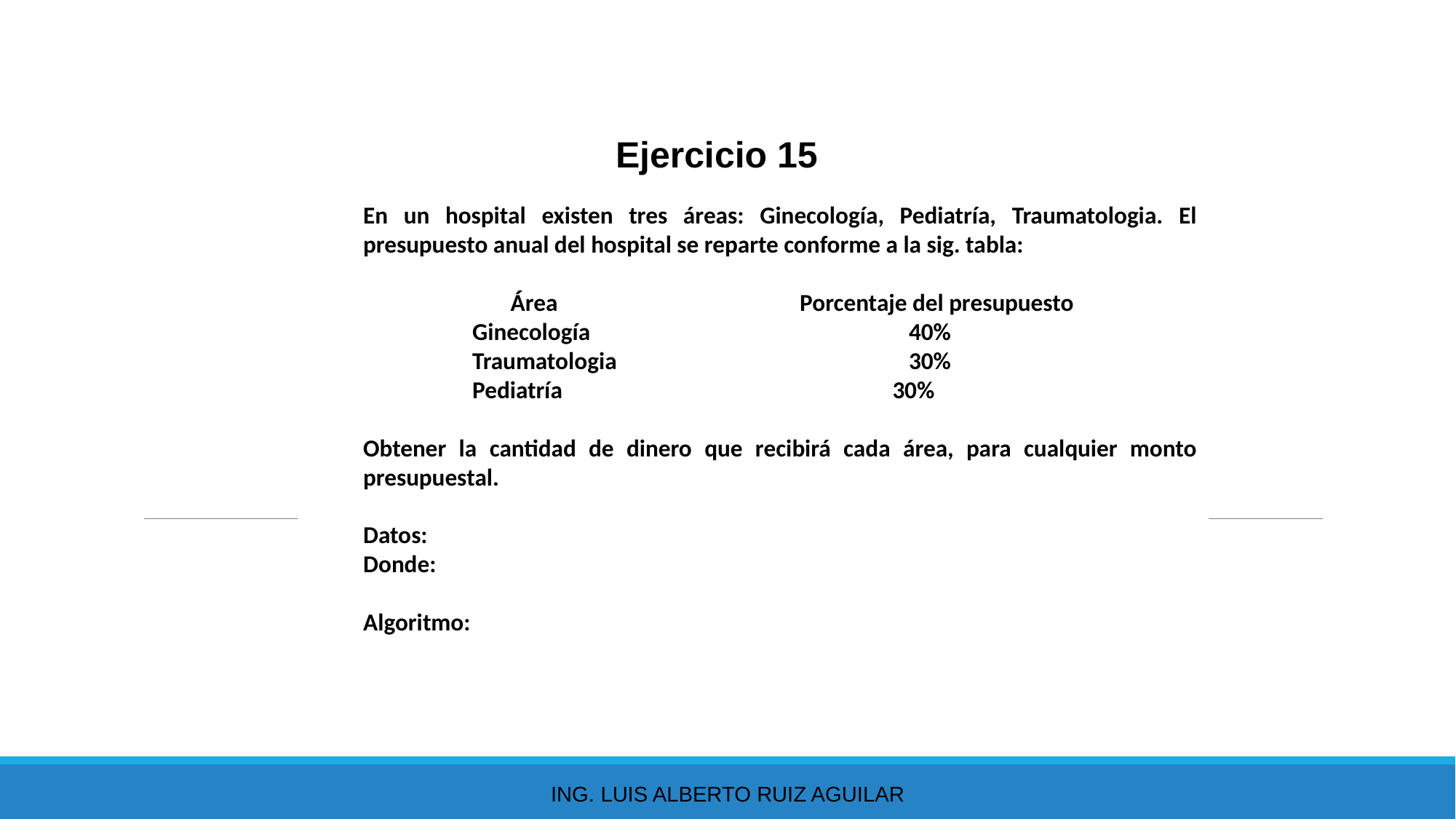

Ejercicio 15
En un hospital existen tres áreas: Ginecología, Pediatría, Traumatologia. El presupuesto anual del hospital se reparte conforme a la sig. tabla:

	       Área			Porcentaje del presupuesto
	Ginecología			40%
	Traumatologia			30%
	Pediatría			                 30%

Obtener la cantidad de dinero que recibirá cada área, para cualquier monto presupuestal.

Datos:
Donde:

Algoritmo:
Ing. Luis Alberto Ruiz Aguilar